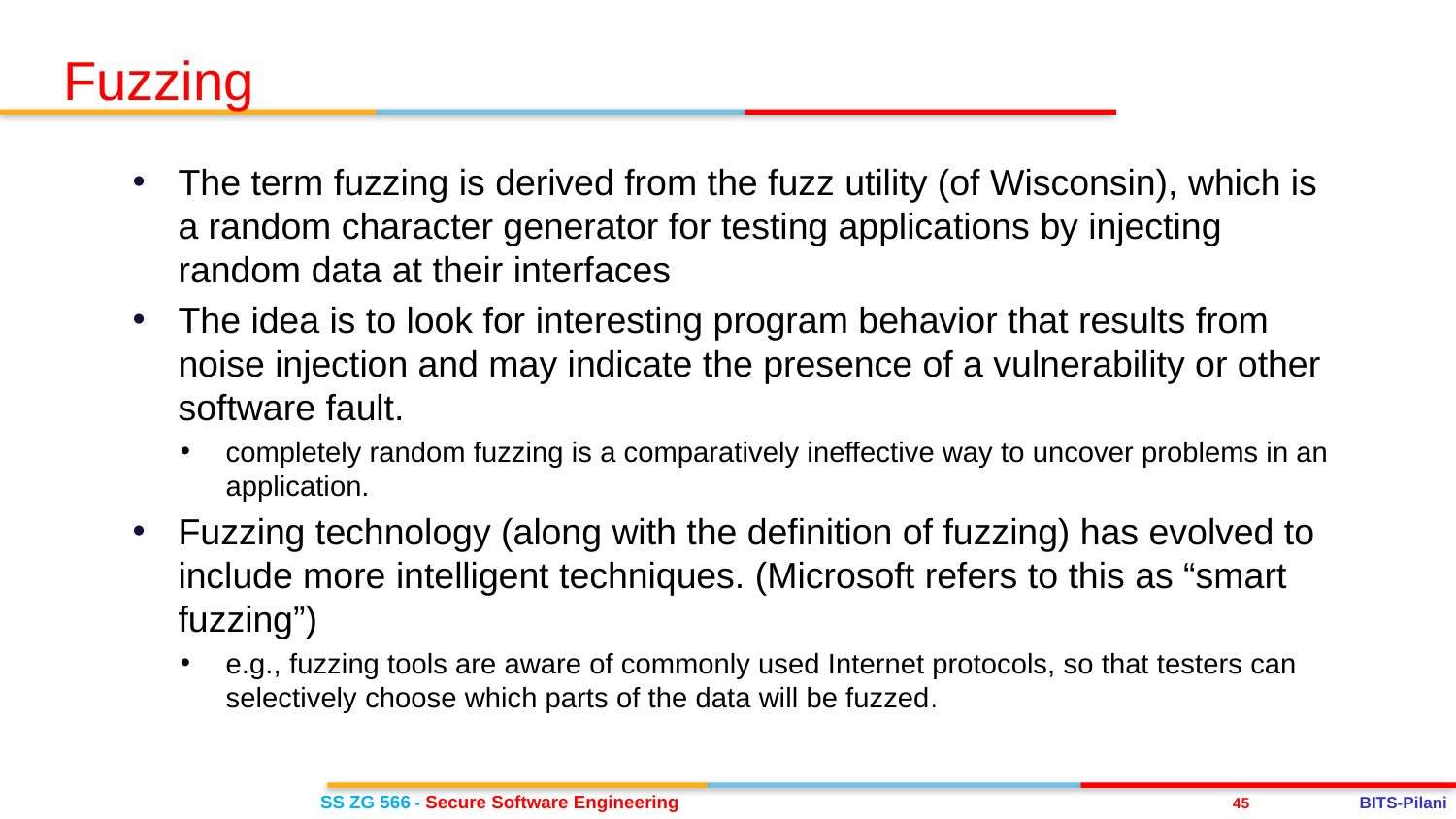

Fuzzing
The term fuzzing is derived from the fuzz utility (of Wisconsin), which is a random character generator for testing applications by injecting random data at their interfaces
The idea is to look for interesting program behavior that results from noise injection and may indicate the presence of a vulnerability or other software fault.
completely random fuzzing is a comparatively ineffective way to uncover problems in an application.
Fuzzing technology (along with the definition of fuzzing) has evolved to include more intelligent techniques. (Microsoft refers to this as “smart fuzzing”)
e.g., fuzzing tools are aware of commonly used Internet protocols, so that testers can selectively choose which parts of the data will be fuzzed.